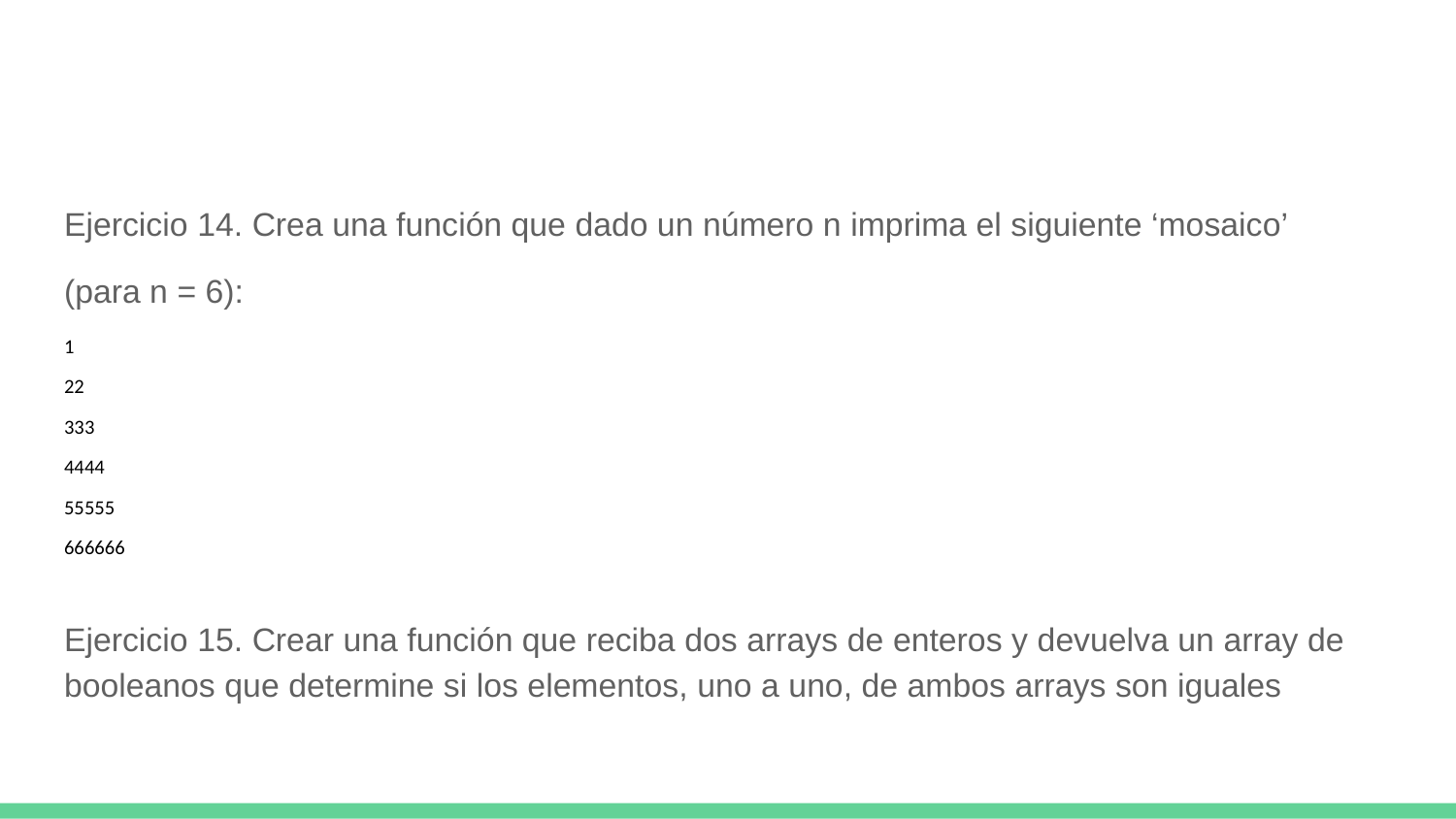

#
Ejercicio 14. Crea una función que dado un número n imprima el siguiente ‘mosaico’
(para n = 6):
1
22
333
4444
55555
666666

Ejercicio 15. Crear una función que reciba dos arrays de enteros y devuelva un array de booleanos que determine si los elementos, uno a uno, de ambos arrays son iguales